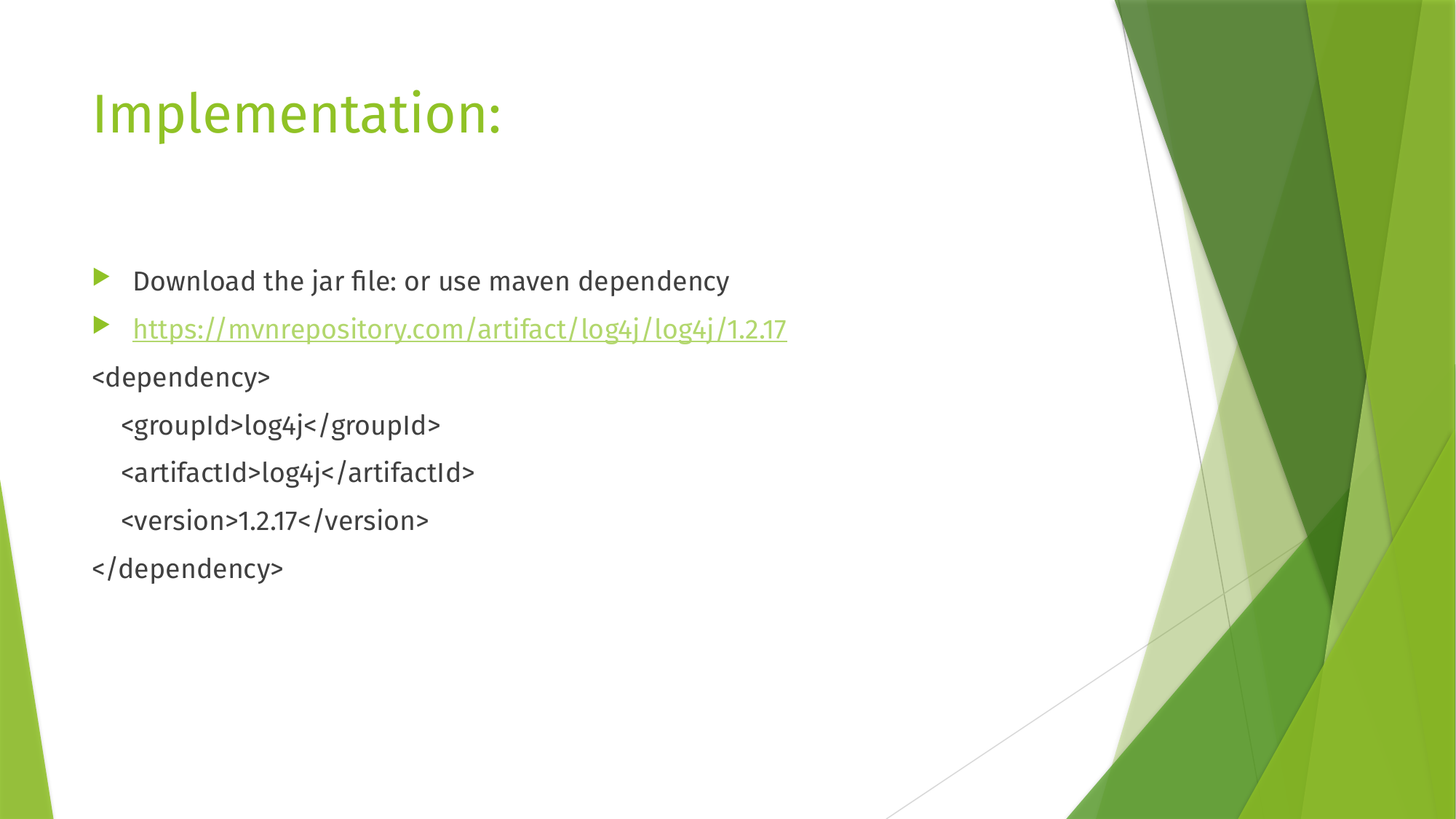

# Implementation:
Download the jar file: or use maven dependency
https://mvnrepository.com/artifact/log4j/log4j/1.2.17
<dependency>
    <groupId>log4j</groupId>
    <artifactId>log4j</artifactId>
    <version>1.2.17</version>
</dependency>